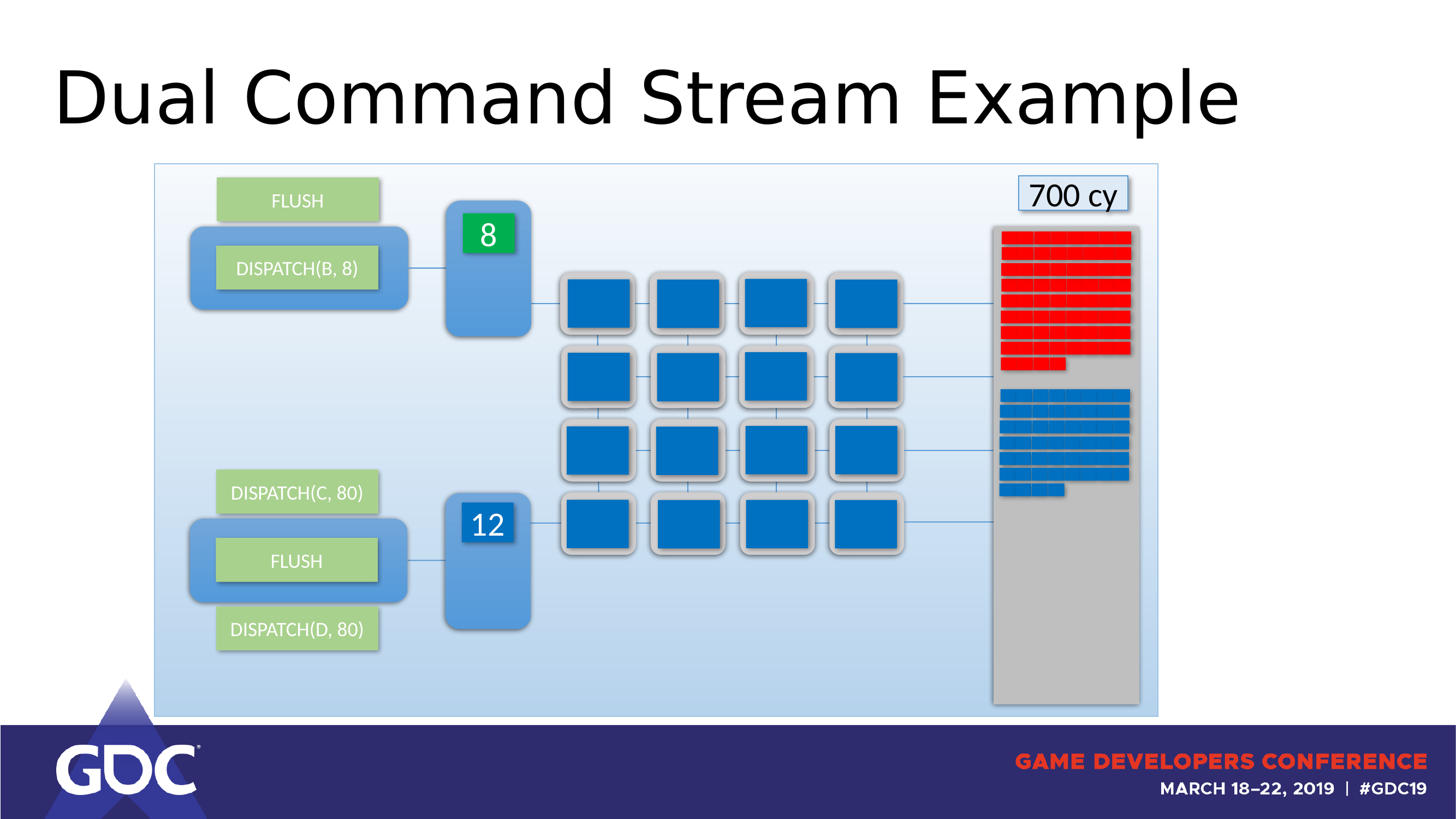

# Dual Command Stream Example

700 cy
FLUSH

24
8

DISPATCH(B, 8)

DISPATCH(C, 80)

12

FLUSH
DISPATCH(D, 80)